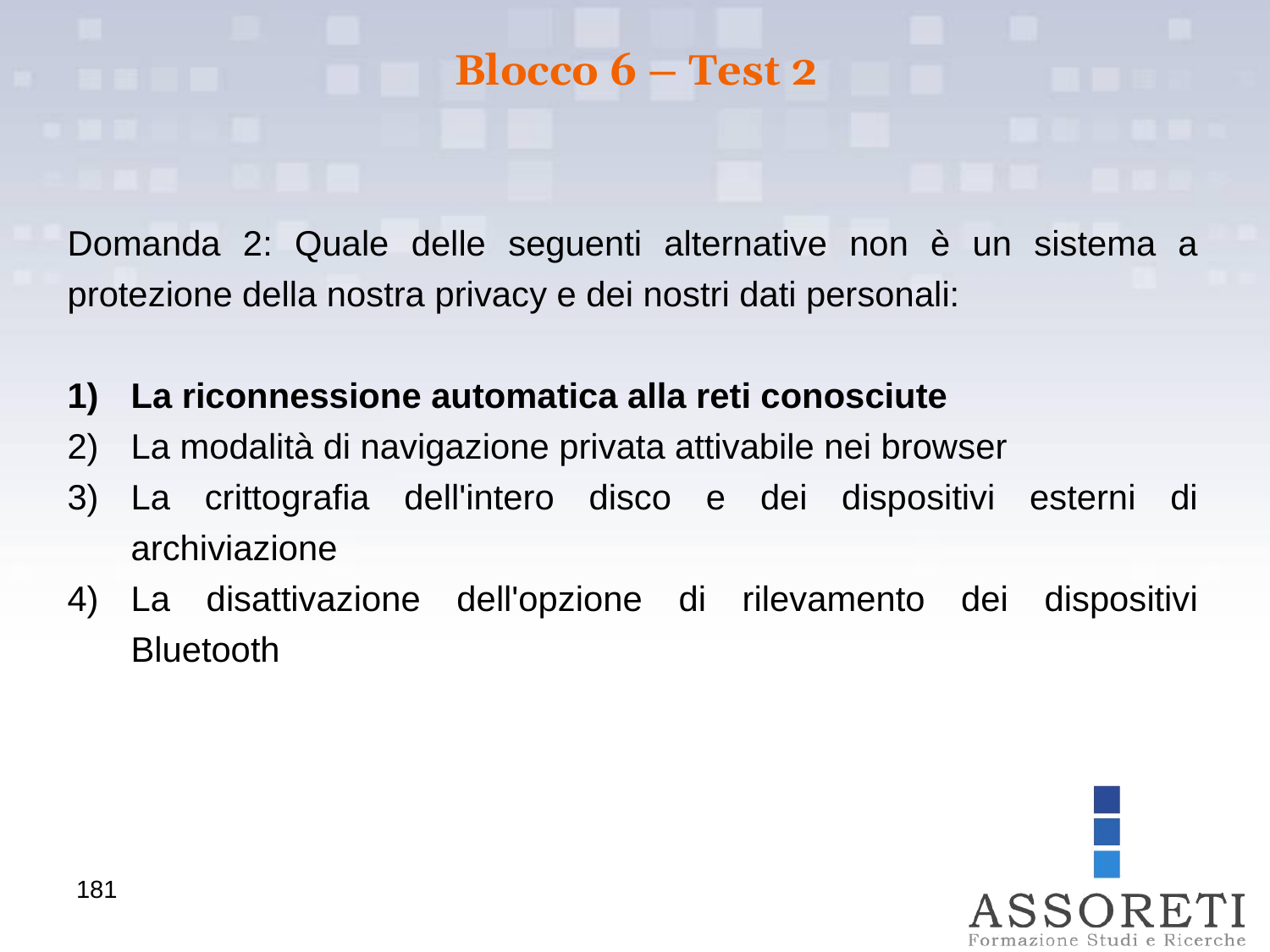

Blocco 6 – Test 2
Domanda 2: Quale delle seguenti alternative non è un sistema a protezione della nostra privacy e dei nostri dati personali:

La riconnessione automatica alla reti conosciute
La modalità di navigazione privata attivabile nei browser
La crittografia dell'intero disco e dei dispositivi esterni di archiviazione
La disattivazione dell'opzione di rilevamento dei dispositivi Bluetooth
181